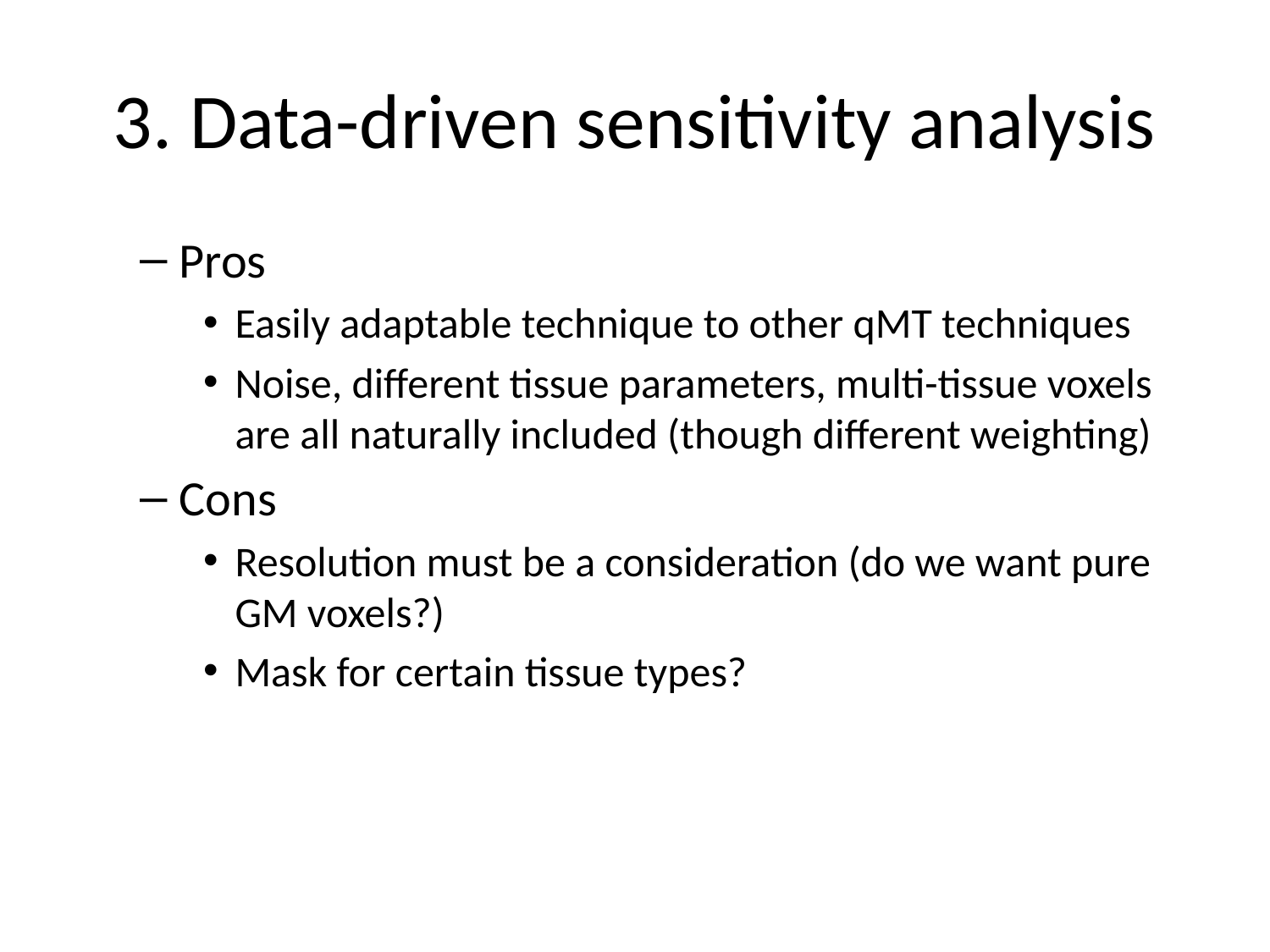

# 3. Data-driven sensitivity analysis
Pros
Easily adaptable technique to other qMT techniques
Noise, different tissue parameters, multi-tissue voxels are all naturally included (though different weighting)
Cons
Resolution must be a consideration (do we want pure GM voxels?)
Mask for certain tissue types?